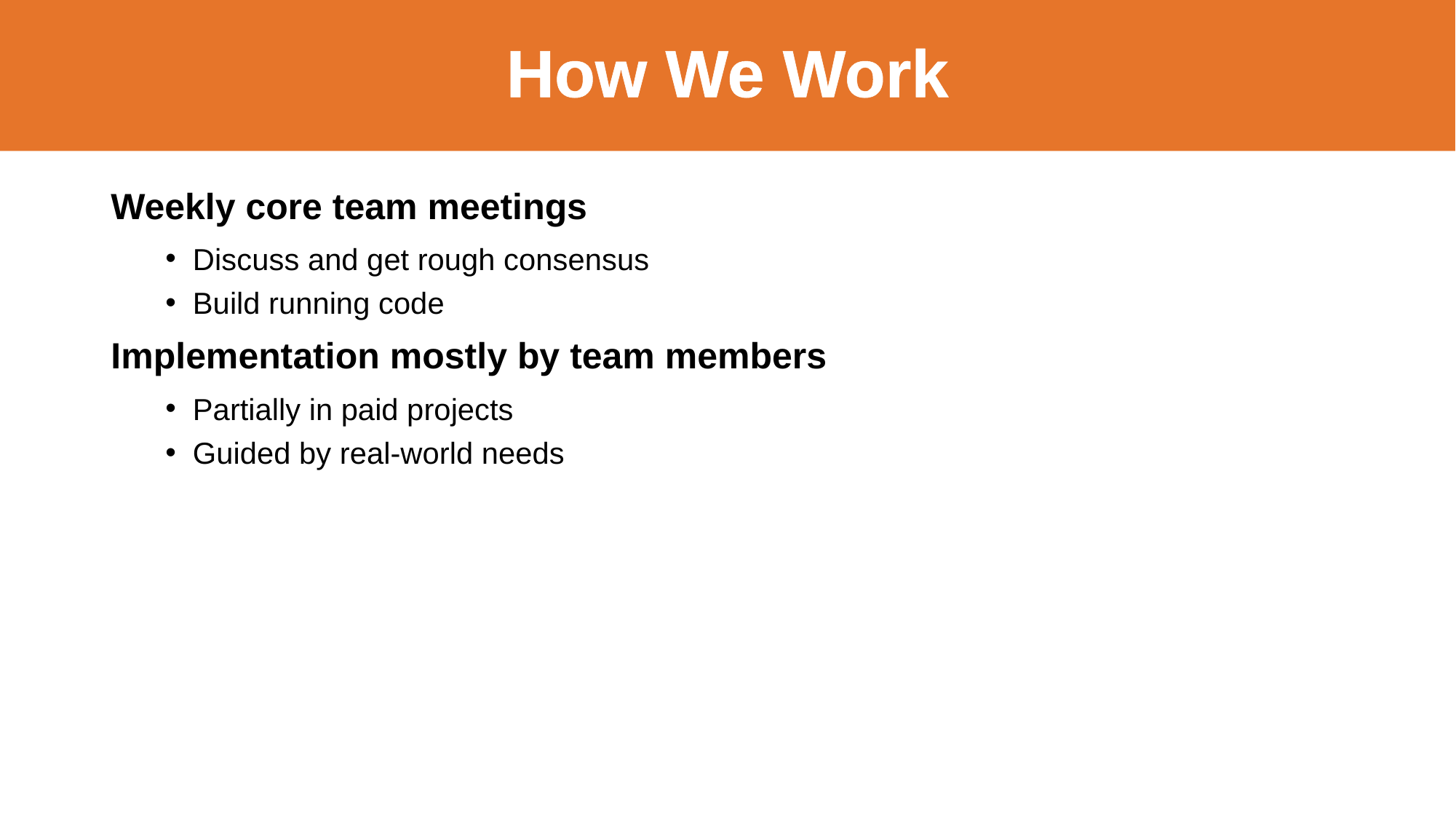

# How We Work
Weekly core team meetings
Discuss and get rough consensus
Build running code
Implementation mostly by team members
Partially in paid projects
Guided by real-world needs